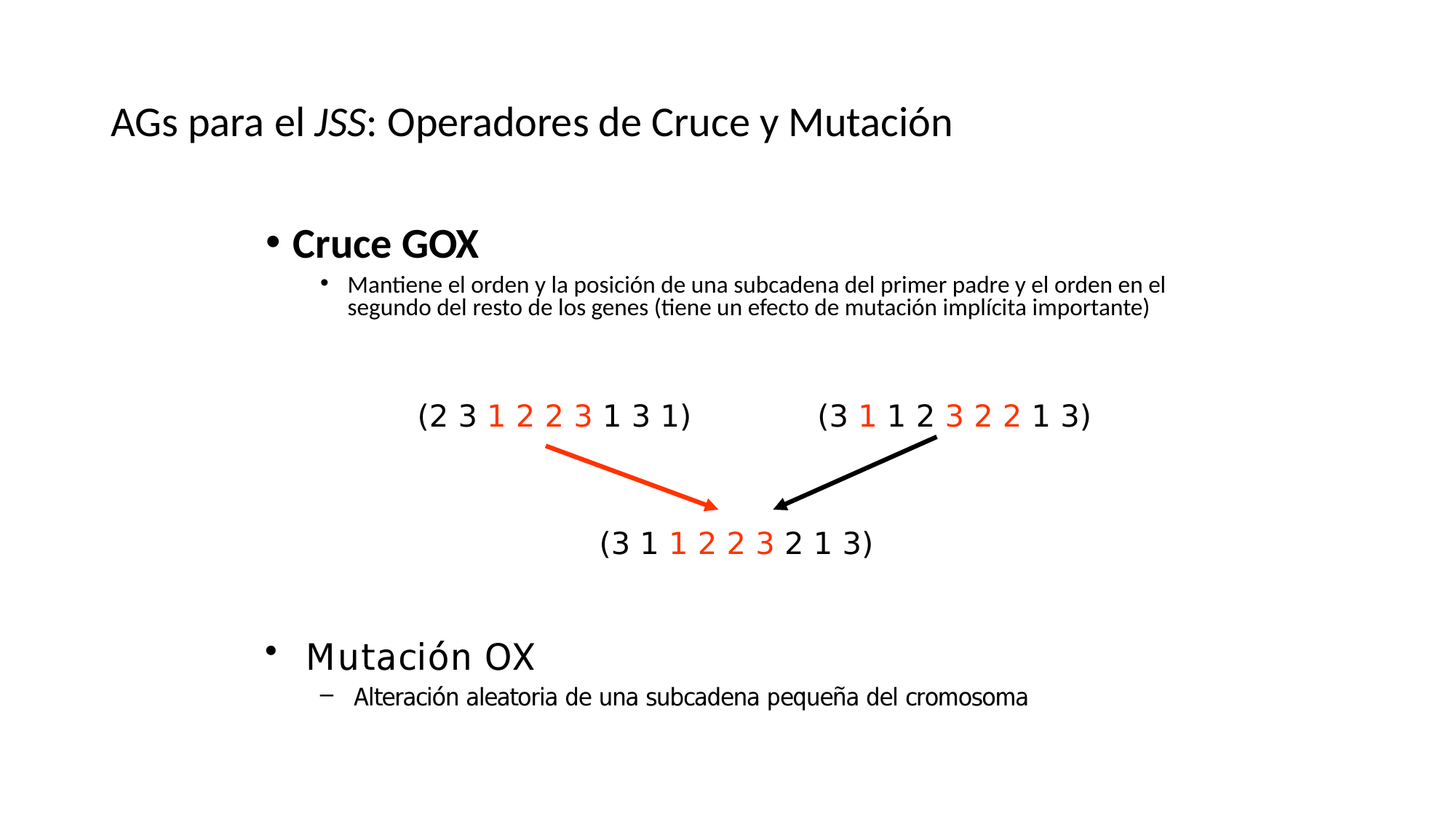

# AGs para el JSS: Operadores de Cruce y Mutación
Cruce GOX
Mantiene el orden y la posición de una subcadena del primer padre y el orden en el segundo del resto de los genes (tiene un efecto de mutación implícita importante)
(2 3 1 2 2 3 1 3 1)
(3 1 1 2 3 2 2 1 3)

(3 1 1 2 2 3 2 1 3)
Mutación OX
Alteración aleatoria de una subcadena pequeña del cromosoma